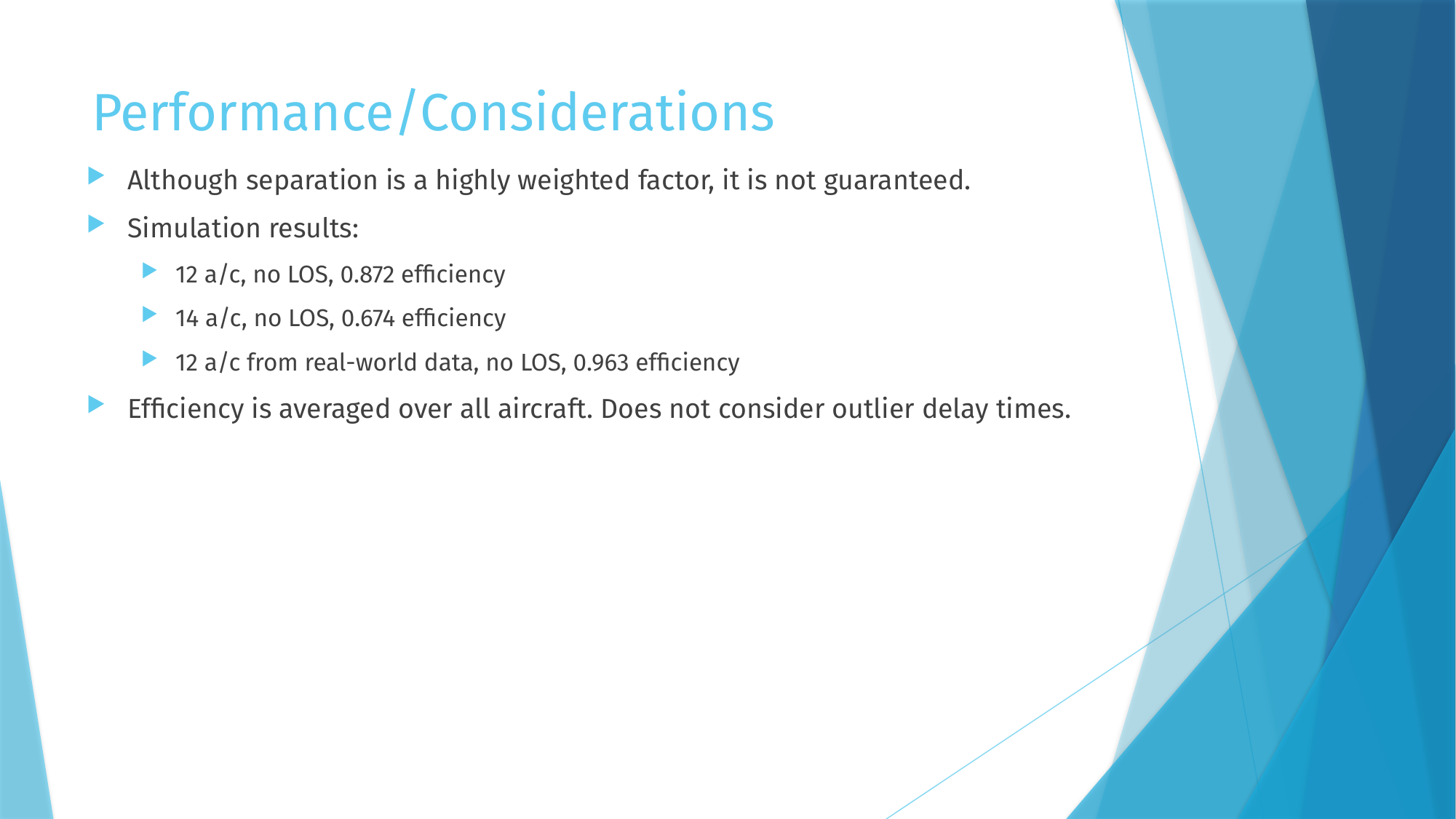

# Performance/Considerations
Although separation is a highly weighted factor, it is not guaranteed.
Simulation results:
12 a/c, no LOS, 0.872 efficiency
14 a/c, no LOS, 0.674 efficiency
12 a/c from real-world data, no LOS, 0.963 efficiency
Efficiency is averaged over all aircraft. Does not consider outlier delay times.